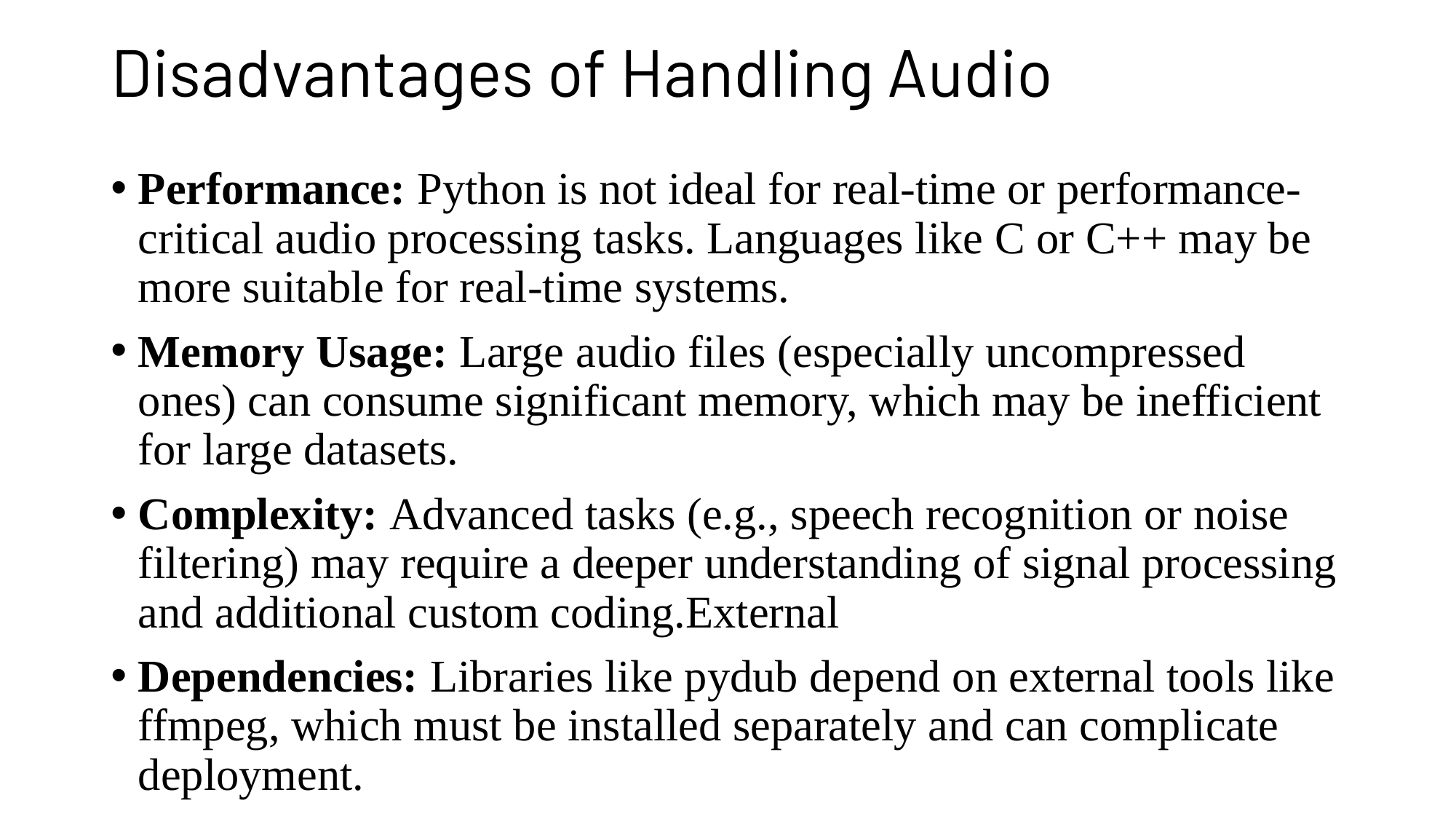

# Disadvantages of Handling Audio
Performance: Python is not ideal for real-time or performance-critical audio processing tasks. Languages like C or C++ may be more suitable for real-time systems.
Memory Usage: Large audio files (especially uncompressed ones) can consume significant memory, which may be inefficient for large datasets.
Complexity: Advanced tasks (e.g., speech recognition or noise filtering) may require a deeper understanding of signal processing and additional custom coding.External
Dependencies: Libraries like pydub depend on external tools like ffmpeg, which must be installed separately and can complicate deployment.